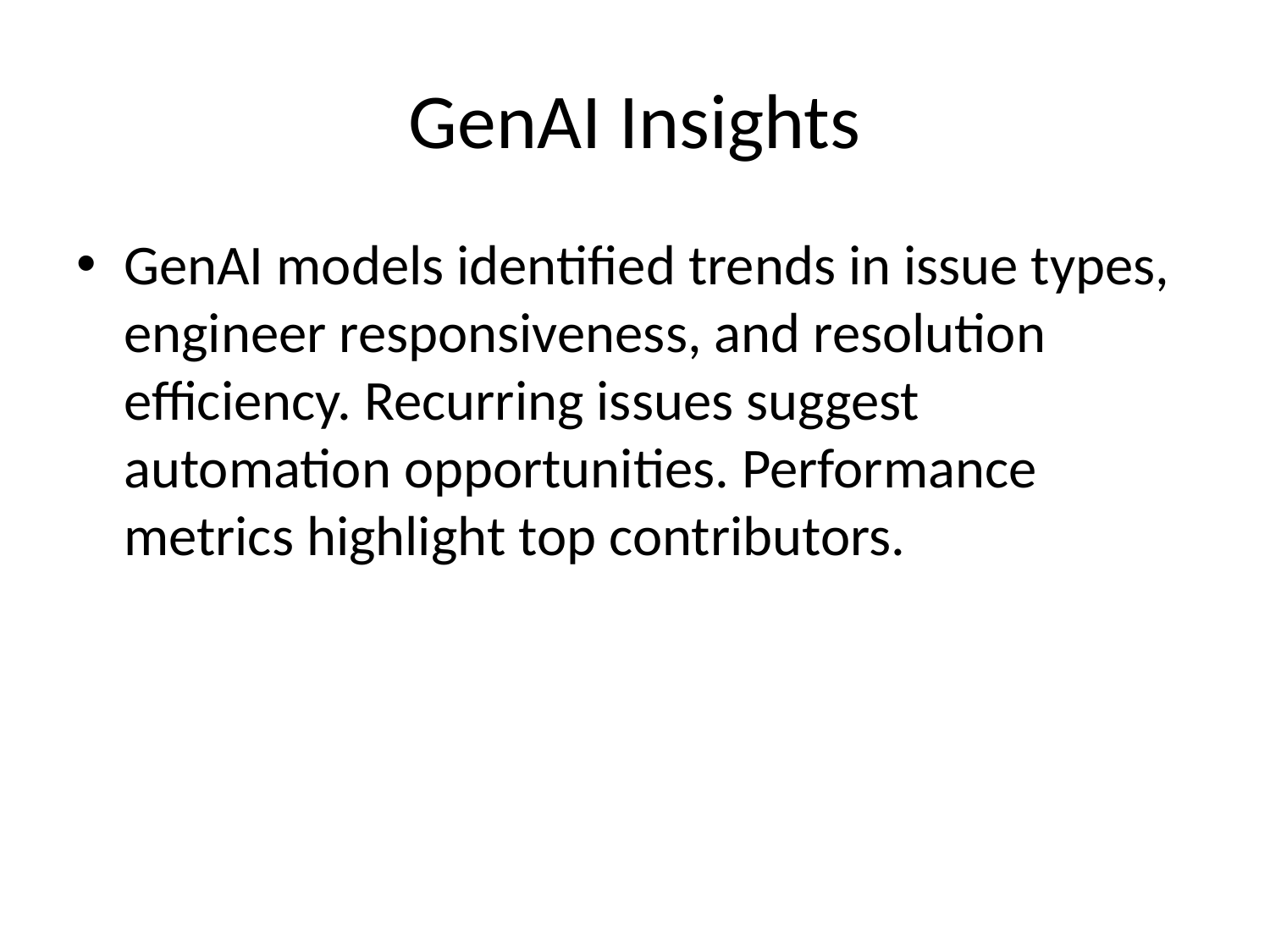

# GenAI Insights
GenAI models identified trends in issue types, engineer responsiveness, and resolution efficiency. Recurring issues suggest automation opportunities. Performance metrics highlight top contributors.